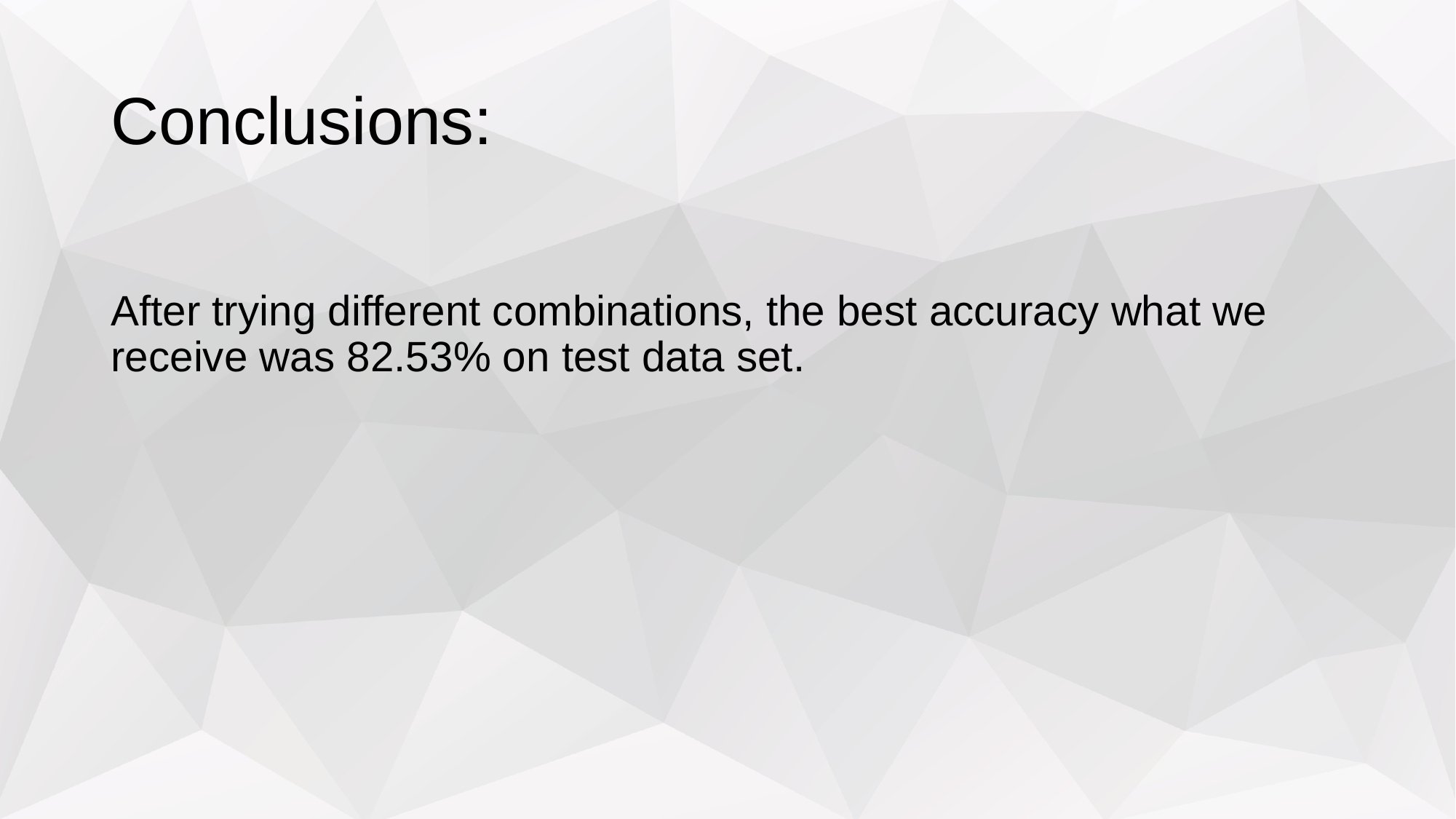

# Conclusions:

After trying different combinations, the best accuracy what we receive was 82.53% on test data set.